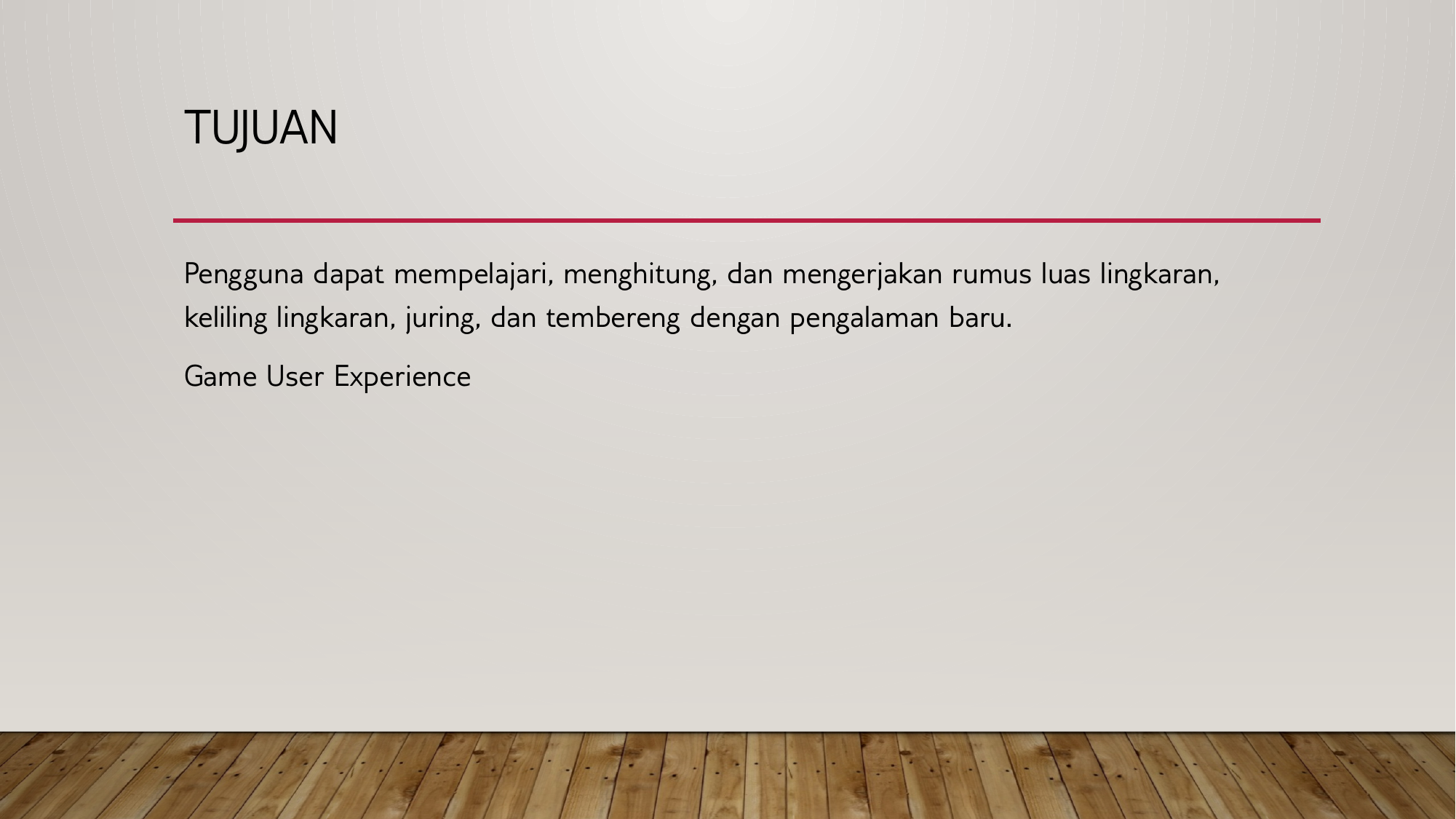

# Tujuan
Pengguna dapat mempelajari, menghitung, dan mengerjakan rumus luas lingkaran, keliling lingkaran, juring, dan tembereng dengan pengalaman baru.
Game User Experience